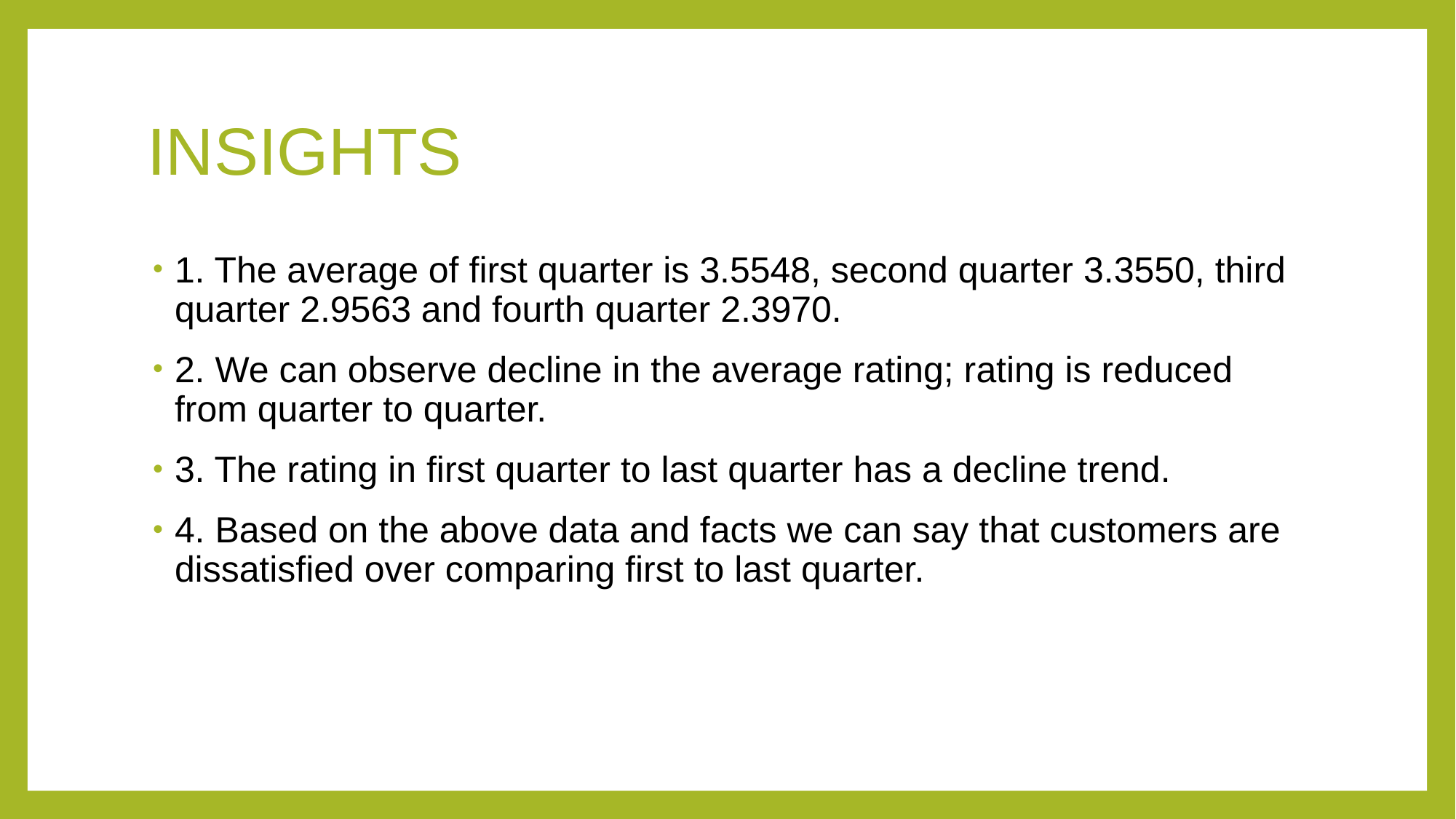

# INSIGHTS
1. The average of first quarter is 3.5548, second quarter 3.3550, third quarter 2.9563 and fourth quarter 2.3970.
2. We can observe decline in the average rating; rating is reduced from quarter to quarter.
3. The rating in first quarter to last quarter has a decline trend.
4. Based on the above data and facts we can say that customers are dissatisfied over comparing first to last quarter.